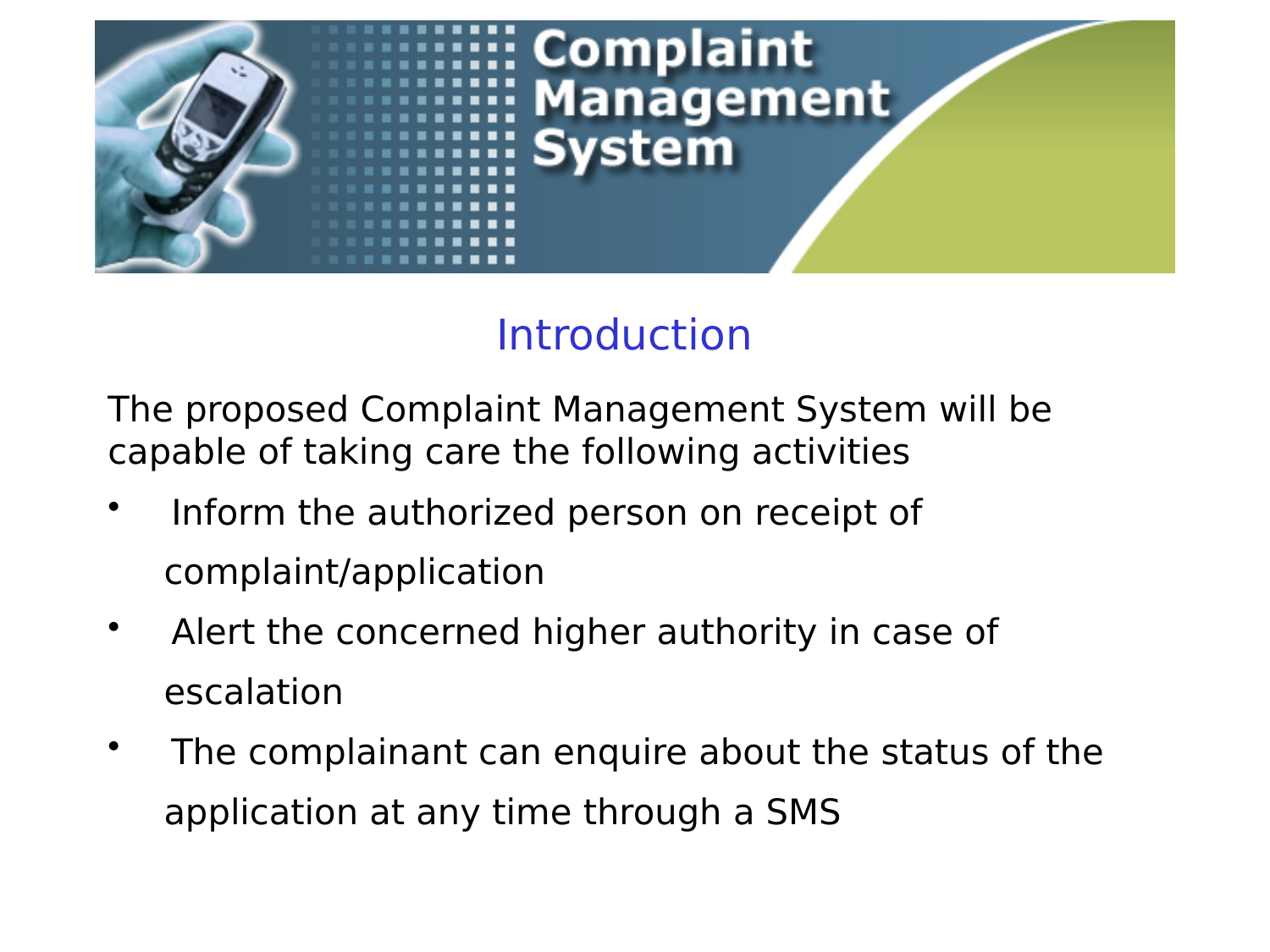

# Introduction
The proposed Complaint Management System will be capable of taking care the following activities
   Inform the authorized person on receipt of
     complaint/application
   Alert the concerned higher authority in case of
     escalation
   The complainant can enquire about the status of the
     application at any time through a SMS